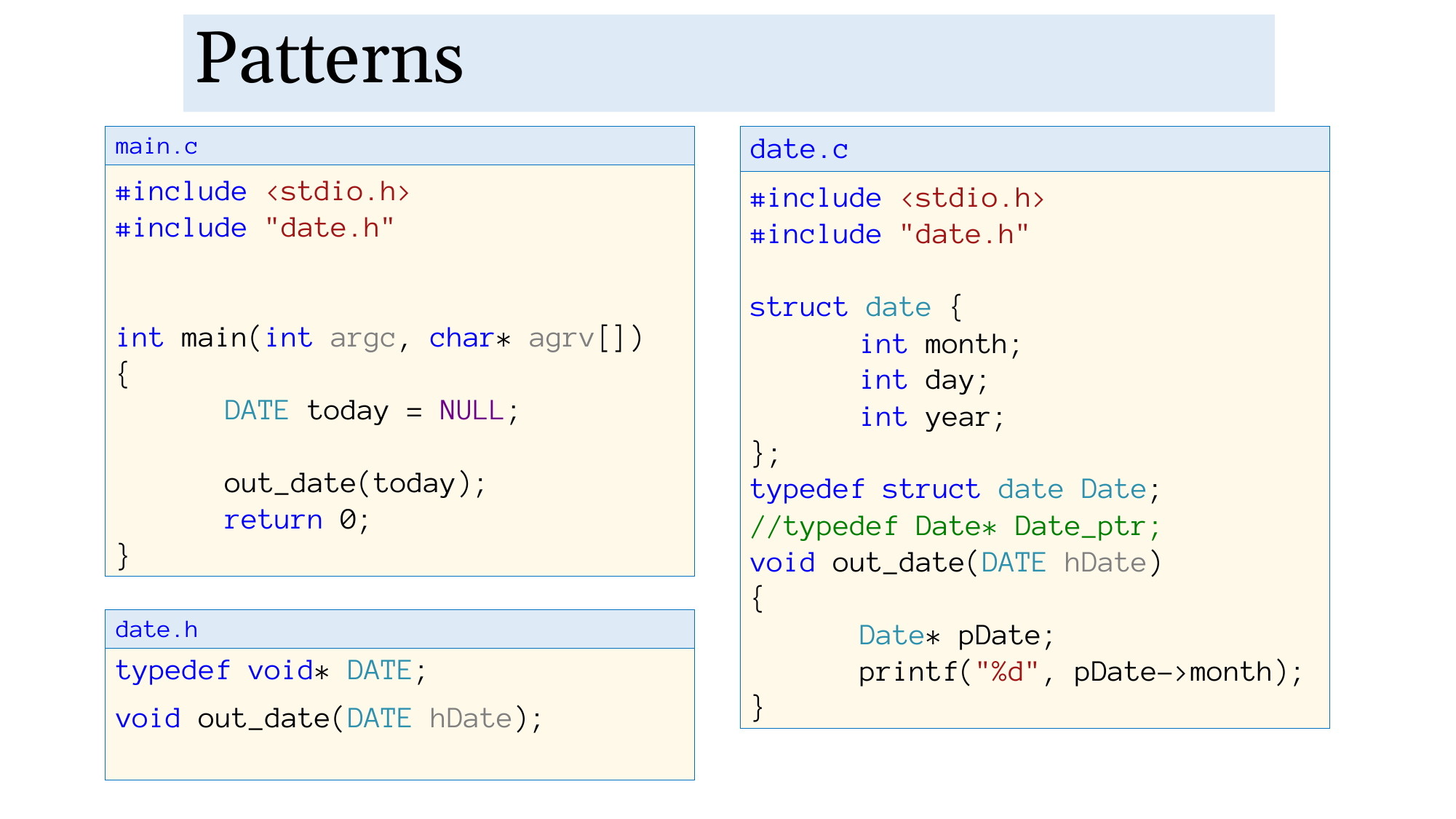

Patterns
date.c
#include <stdio.h>
#include "date.h"

struct date {
	int month;
	int day;
	int year;
};
typedef struct date Date;
//typedef Date* Date_ptr;
void out_date(DATE hDate)
{
	Date* pDate;
	printf("%d", pDate->month);
}
main.c
#include <stdio.h>
#include "date.h"

int main(int argc, char* agrv[])
{
	DATE today = NULL;

	out_date(today);
	return 0;
}

date.h
typedef void* DATE;
void out_date(DATE hDate);